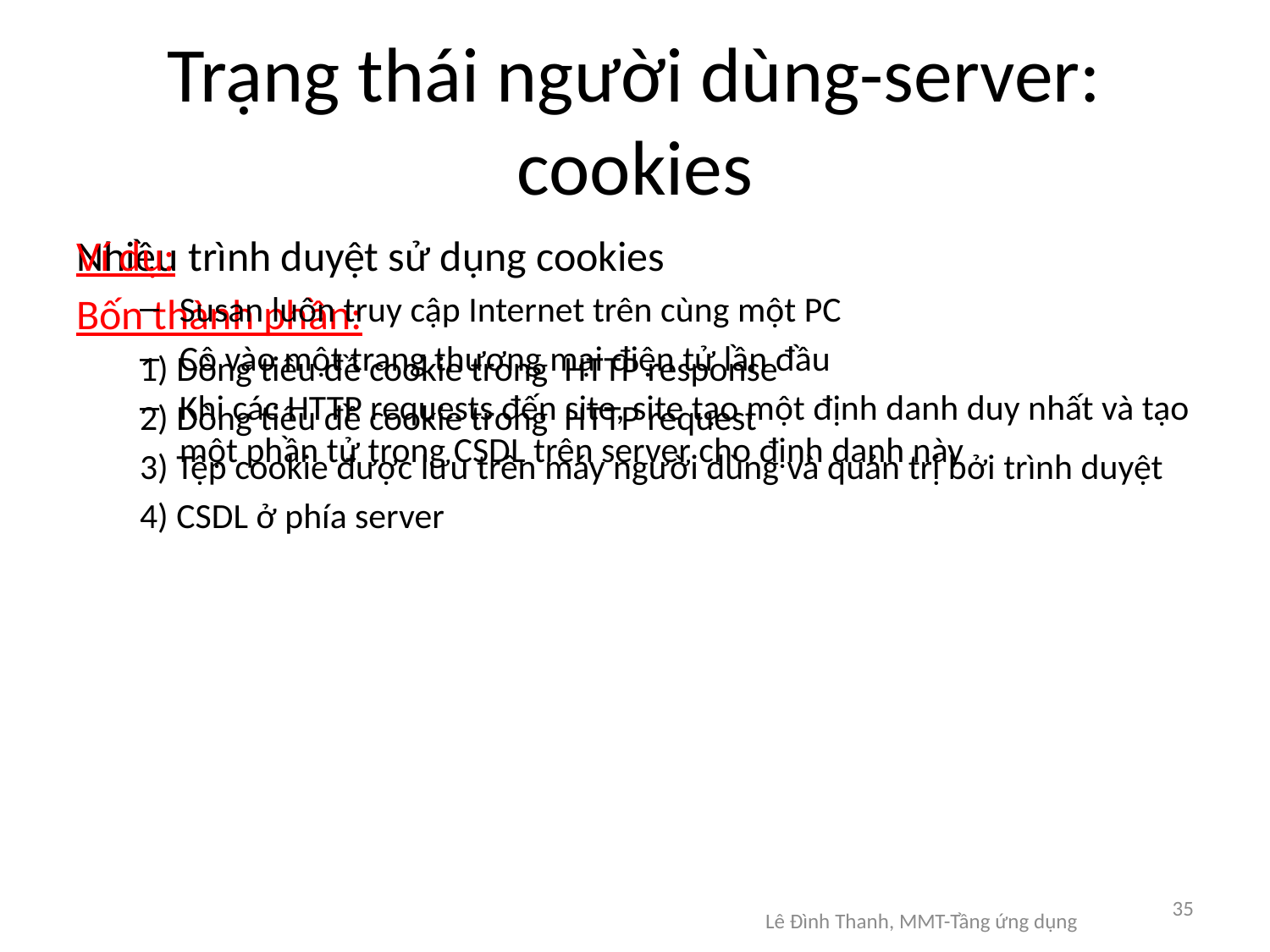

# Trạng thái người dùng-server: cookies
Nhiều trình duyệt sử dụng cookies
Bốn thành phần:
1) Dòng tiêu đề cookie trong  HTTP response
2) Dòng tiêu đề cookie trong  HTTP request
3) Tệp cookie được lưu trên máy người dùng và quản trị bởi trình duyệt
4) CSDL ở phía server
Ví dụ:
Susan luôn truy cập Internet trên cùng một PC
Cô vào một trang thương mại điện tử lần đầu
Khi các HTTP requests đến site, site tạo một định danh duy nhất và tạo một phần tử trong CSDL trên server cho định danh này
35
Lê Đình Thanh, MMT-Tầng ứng dụng